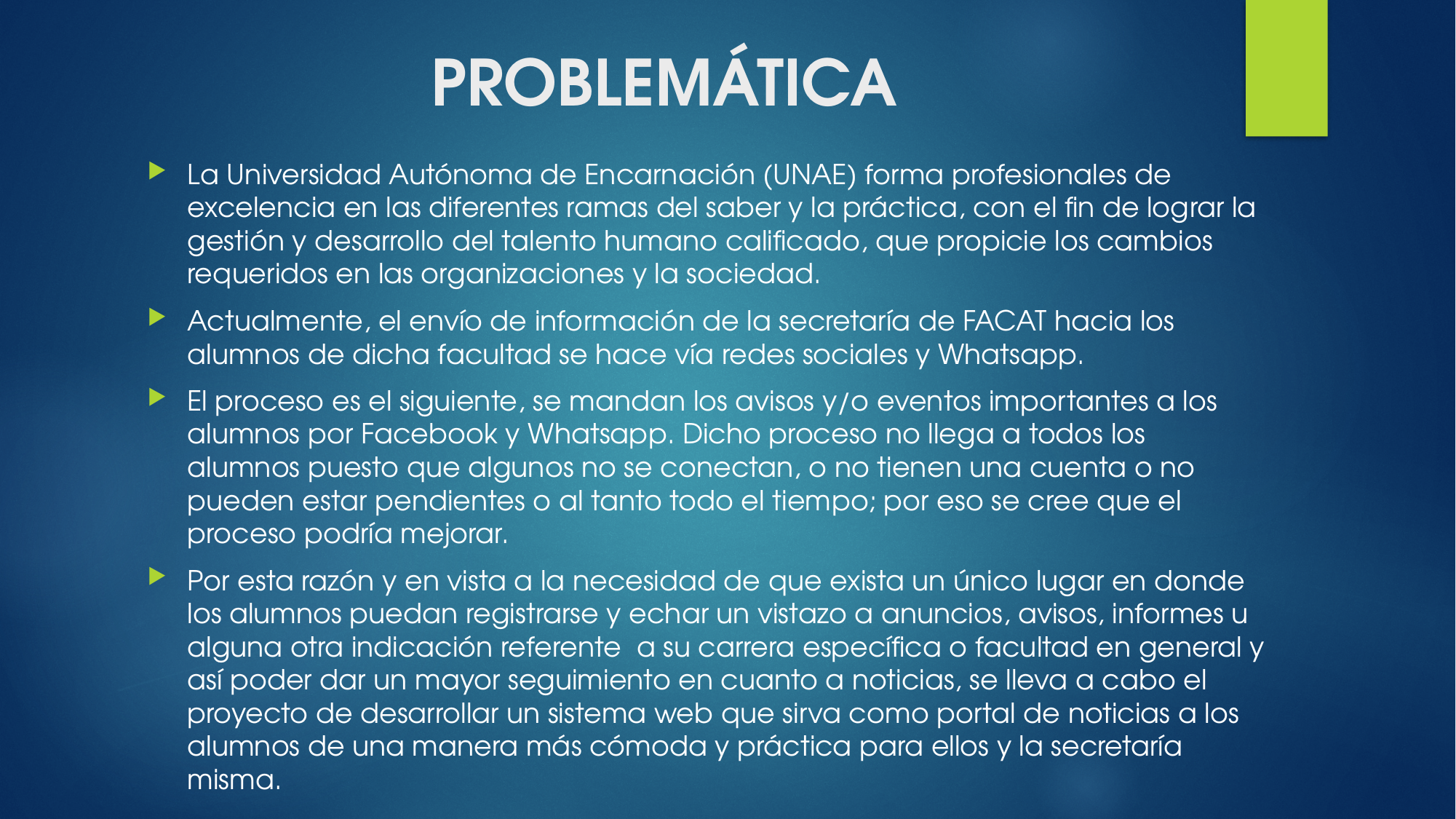

# PROBLEMÁTICA
La Universidad Autónoma de Encarnación (UNAE) forma profesionales de excelencia en las diferentes ramas del saber y la práctica, con el fin de lograr la gestión y desarrollo del talento humano calificado, que propicie los cambios requeridos en las organizaciones y la sociedad.
Actualmente, el envío de información de la secretaría de FACAT hacia los alumnos de dicha facultad se hace vía redes sociales y Whatsapp.
El proceso es el siguiente, se mandan los avisos y/o eventos importantes a los alumnos por Facebook y Whatsapp. Dicho proceso no llega a todos los alumnos puesto que algunos no se conectan, o no tienen una cuenta o no pueden estar pendientes o al tanto todo el tiempo; por eso se cree que el proceso podría mejorar.
Por esta razón y en vista a la necesidad de que exista un único lugar en donde los alumnos puedan registrarse y echar un vistazo a anuncios, avisos, informes u alguna otra indicación referente  a su carrera específica o facultad en general y así poder dar un mayor seguimiento en cuanto a noticias, se lleva a cabo el proyecto de desarrollar un sistema web que sirva como portal de noticias a los alumnos de una manera más cómoda y práctica para ellos y la secretaría misma.